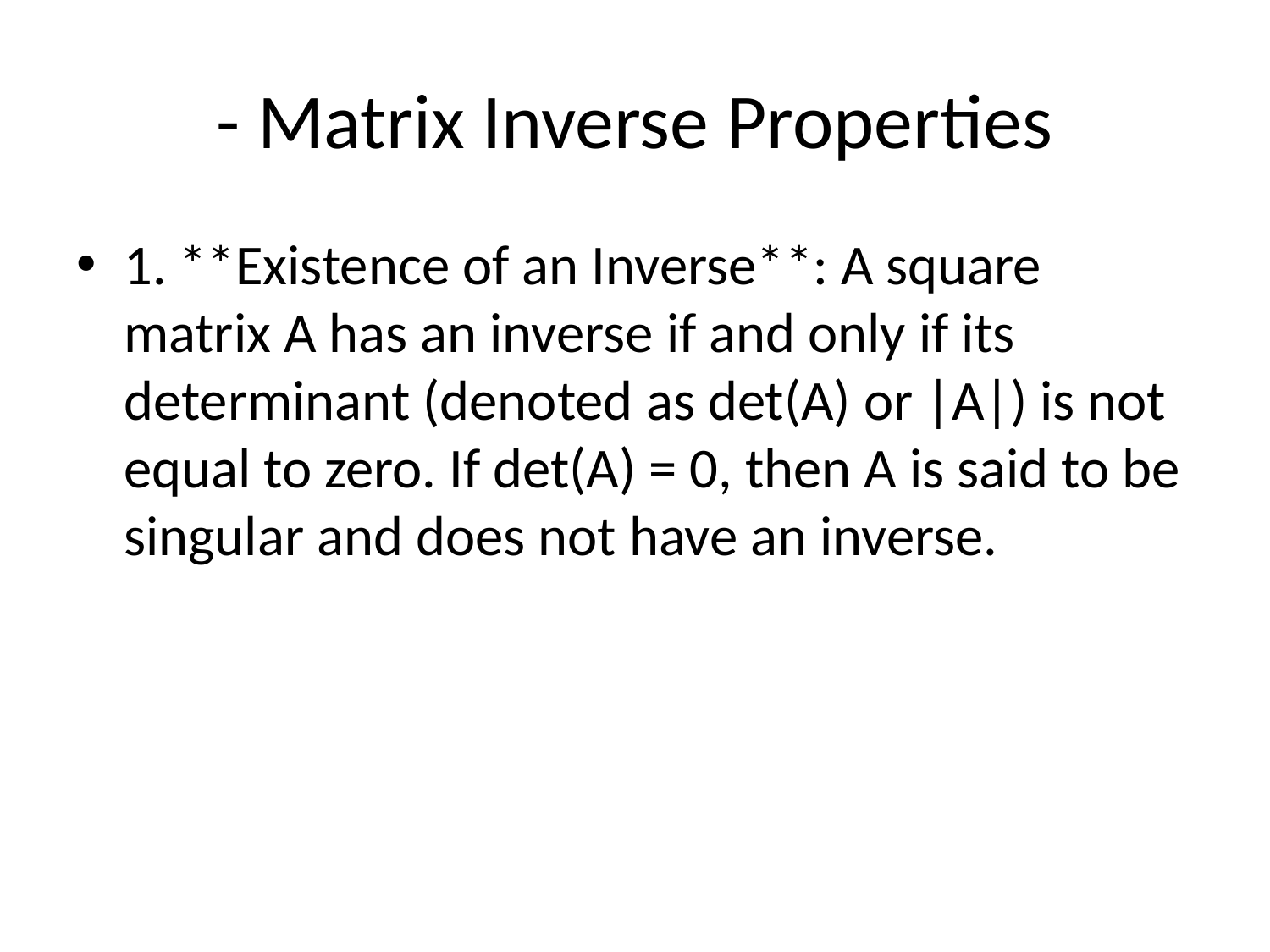

# - Matrix Inverse Properties
1. **Existence of an Inverse**: A square matrix A has an inverse if and only if its determinant (denoted as det(A) or |A|) is not equal to zero. If det(A) = 0, then A is said to be singular and does not have an inverse.